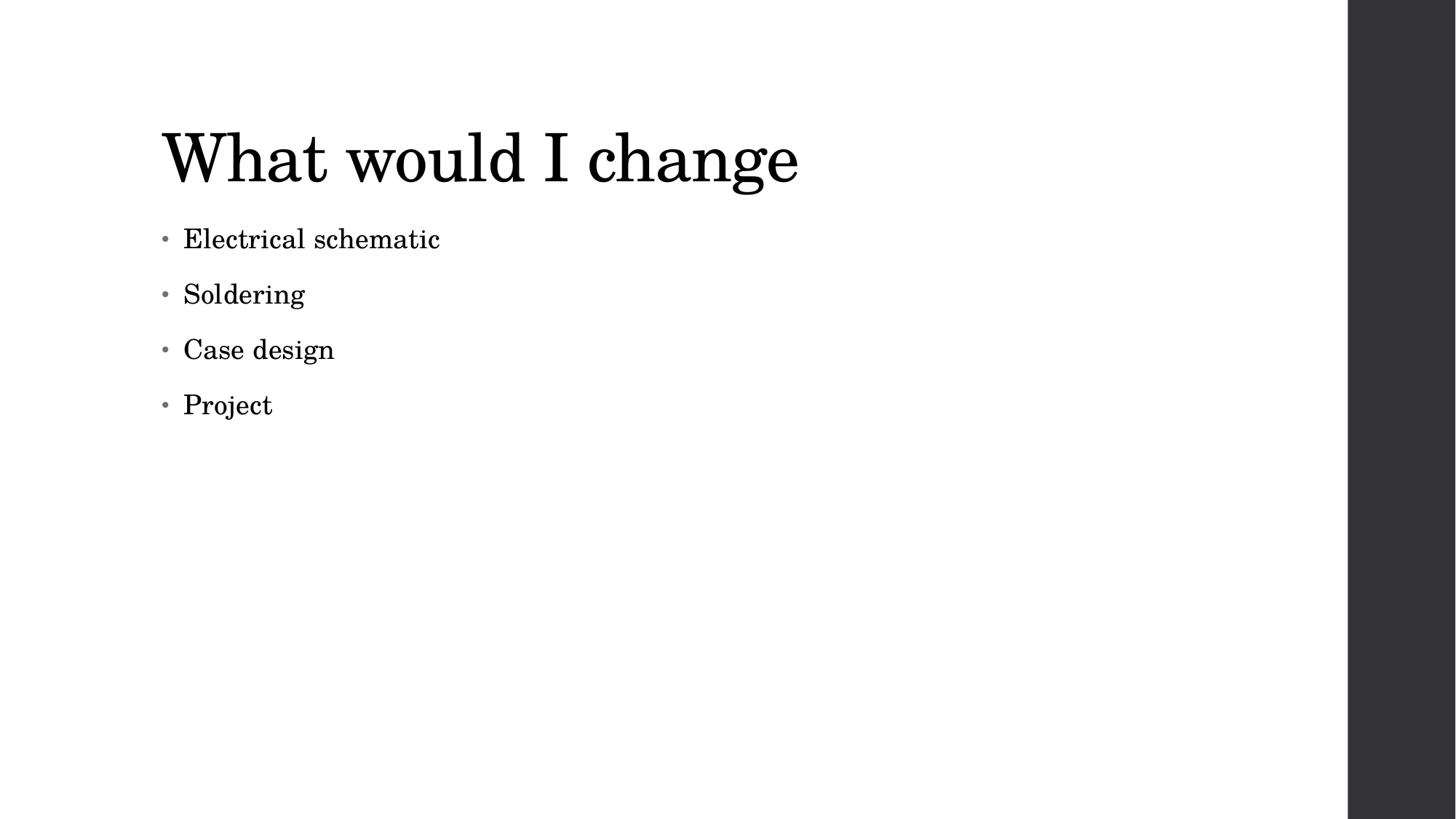

# What would I change
Electrical schematic
Soldering
Case design
Project